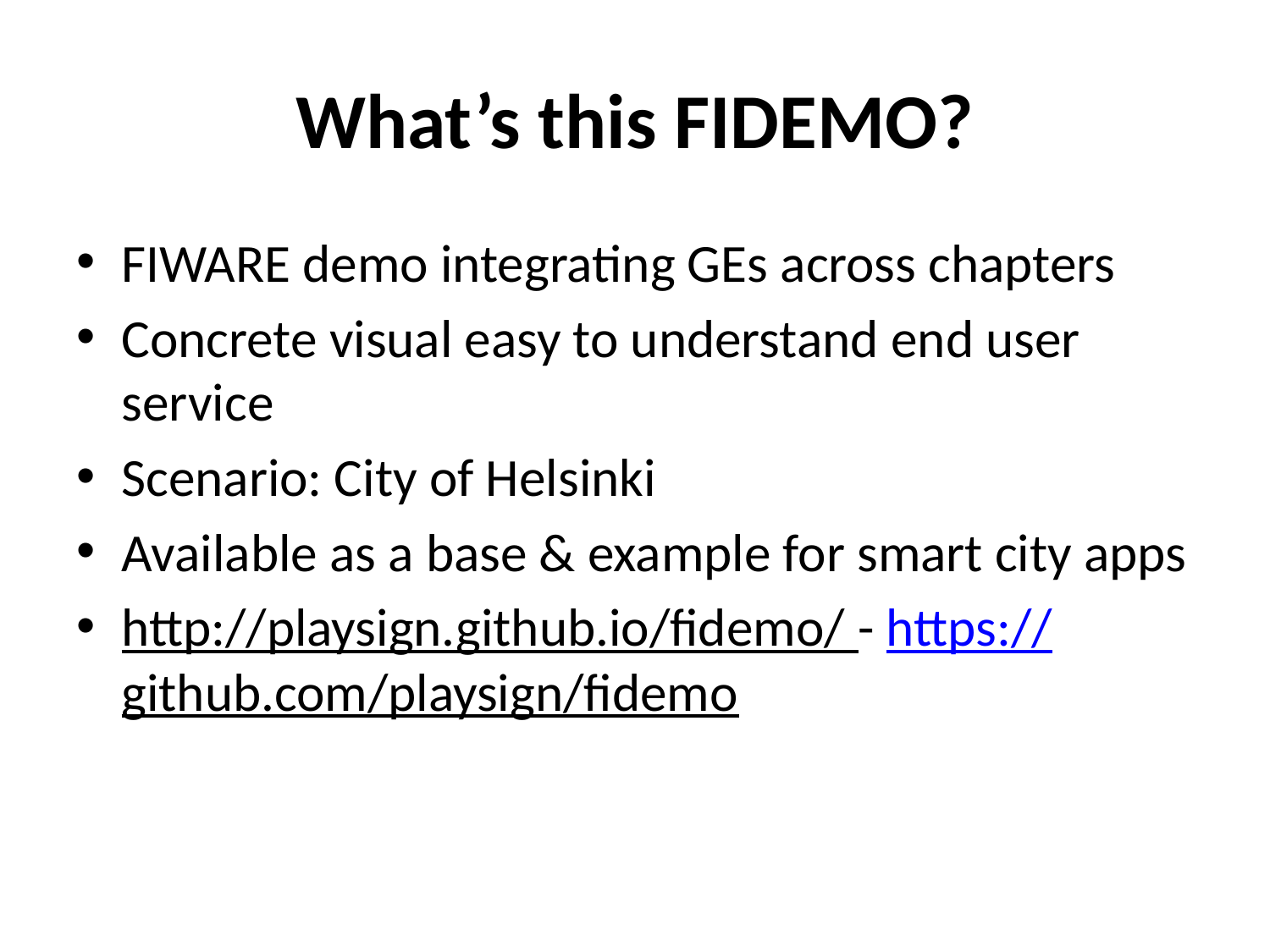

# What’s this FIDEMO?
FIWARE demo integrating GEs across chapters
Concrete visual easy to understand end user service
Scenario: City of Helsinki
Available as a base & example for smart city apps
http://playsign.github.io/fidemo/ - https://github.com/playsign/fidemo